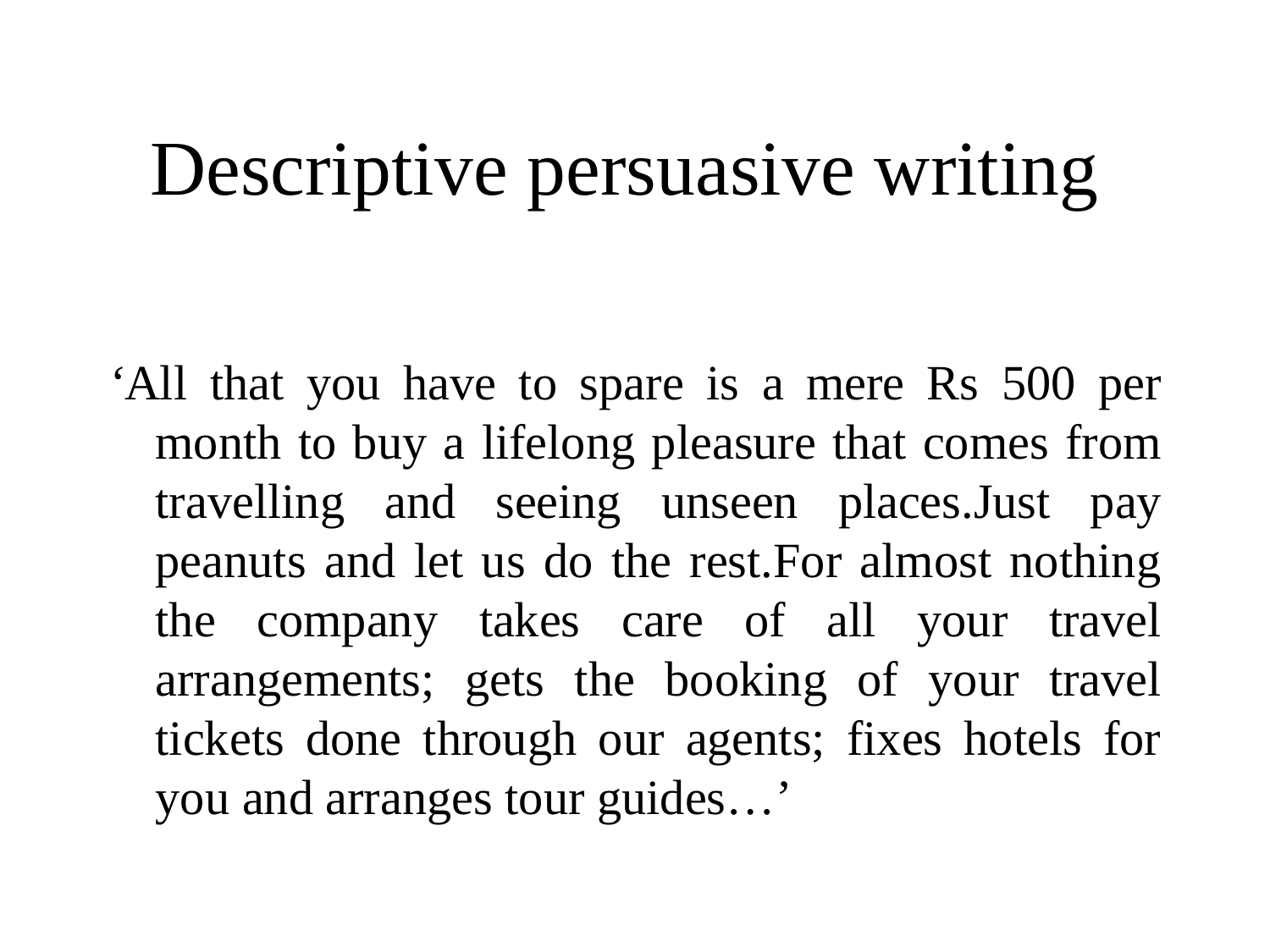

# Descriptive persuasive writing

‘All that you have to spare is a mere Rs 500 per month to buy a lifelong pleasure that comes from travelling and seeing unseen places.Just pay peanuts and let us do the rest.For almost nothing the company takes care of all your travel arrangements; gets the booking of your travel tickets done through our agents; fixes hotels for you and arranges tour guides…’